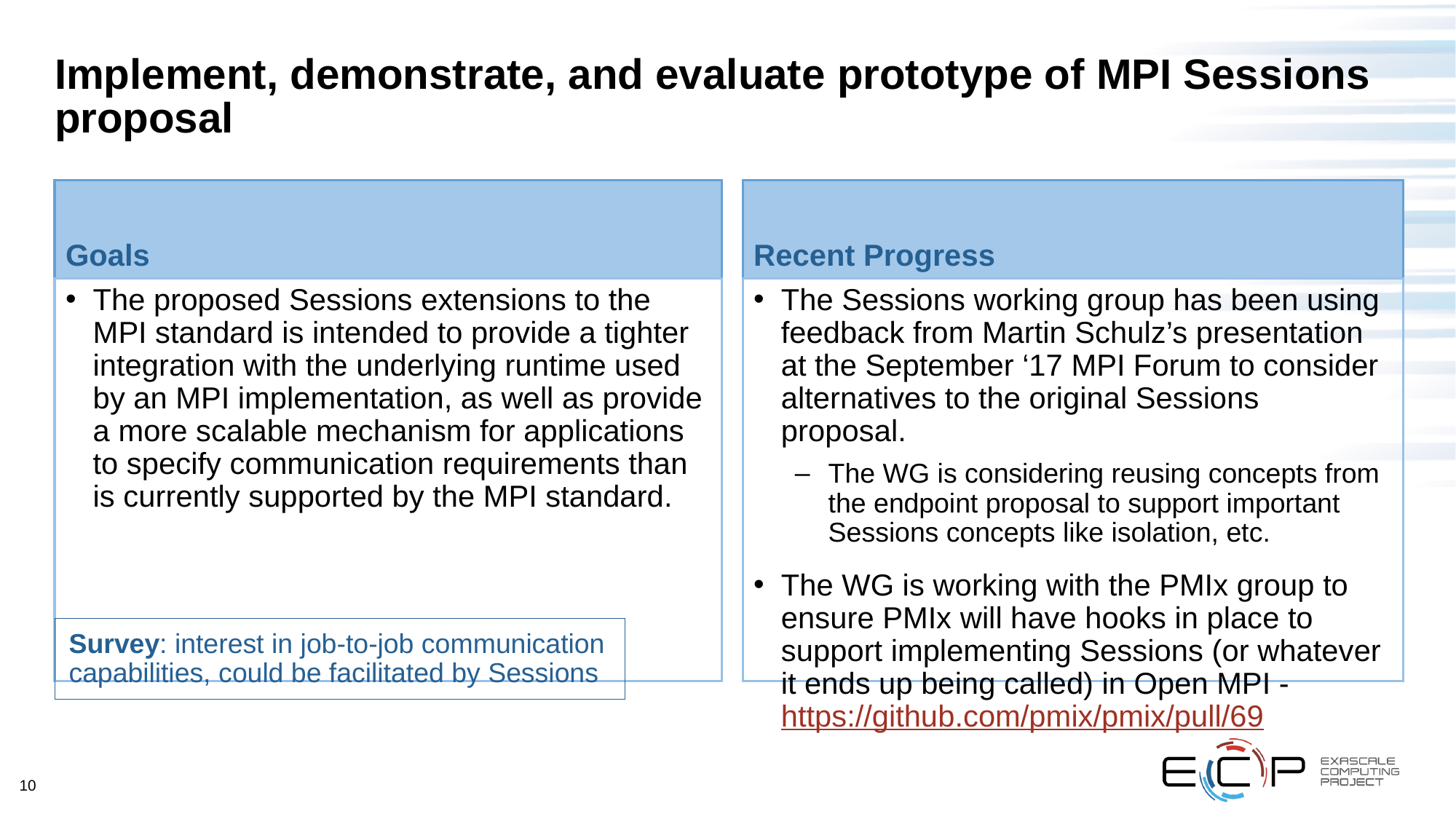

# Implement, demonstrate, and evaluate prototype of MPI Sessions proposal
Goals
Recent Progress
The proposed Sessions extensions to the MPI standard is intended to provide a tighter integration with the underlying runtime used by an MPI implementation, as well as provide a more scalable mechanism for applications to specify communication requirements than is currently supported by the MPI standard.
The Sessions working group has been using feedback from Martin Schulz’s presentation at the September ‘17 MPI Forum to consider alternatives to the original Sessions proposal.
The WG is considering reusing concepts from the endpoint proposal to support important Sessions concepts like isolation, etc.
The WG is working with the PMIx group to ensure PMIx will have hooks in place to support implementing Sessions (or whatever it ends up being called) in Open MPI -   https://github.com/pmix/pmix/pull/69
Survey: interest in job-to-job communication capabilities, could be facilitated by Sessions